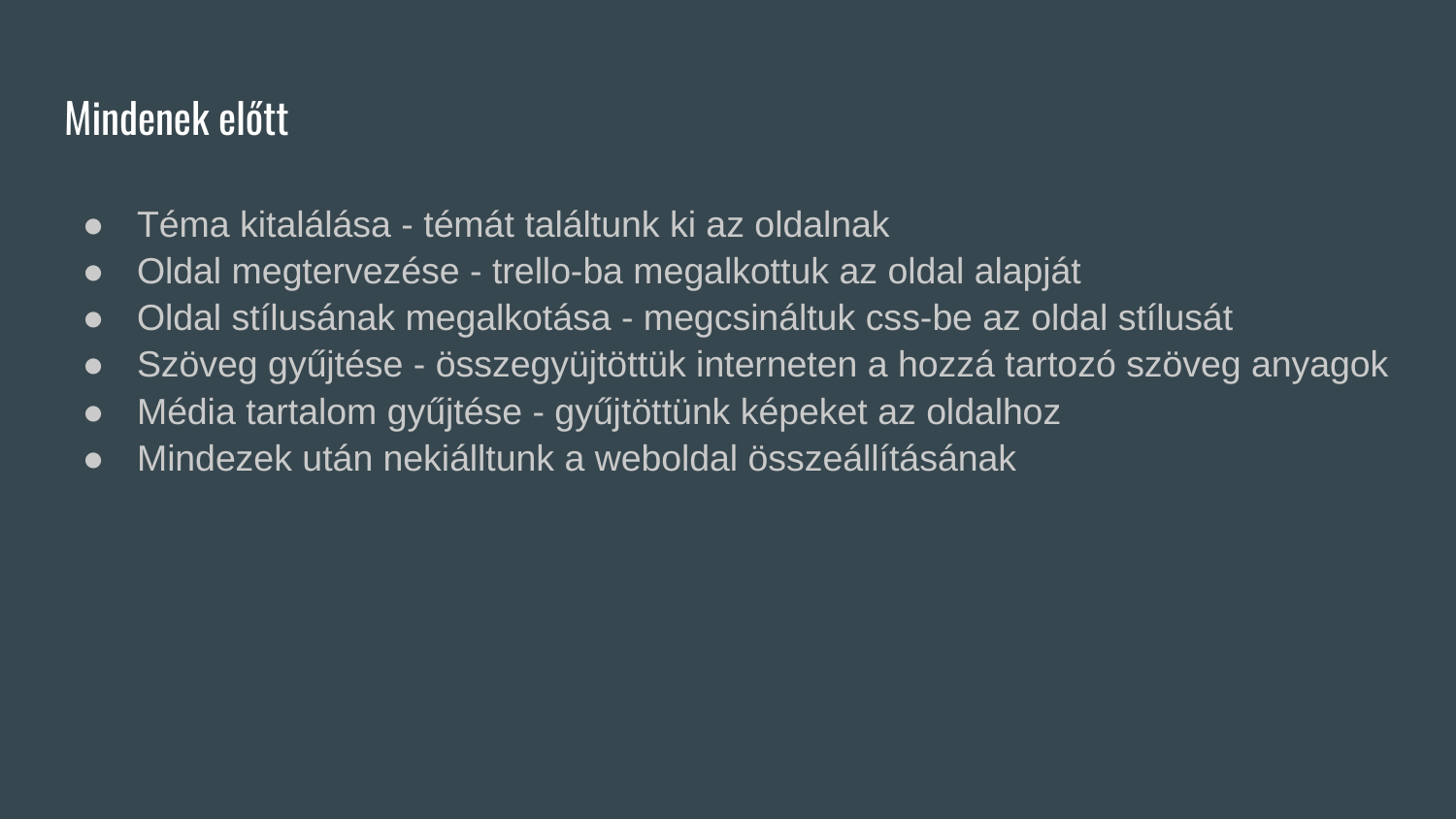

# Mindenek előtt
Téma kitalálása - témát találtunk ki az oldalnak
Oldal megtervezése - trello-ba megalkottuk az oldal alapját
Oldal stílusának megalkotása - megcsináltuk css-be az oldal stílusát
Szöveg gyűjtése - összegyüjtöttük interneten a hozzá tartozó szöveg anyagok
Média tartalom gyűjtése - gyűjtöttünk képeket az oldalhoz
Mindezek után nekiálltunk a weboldal összeállításának